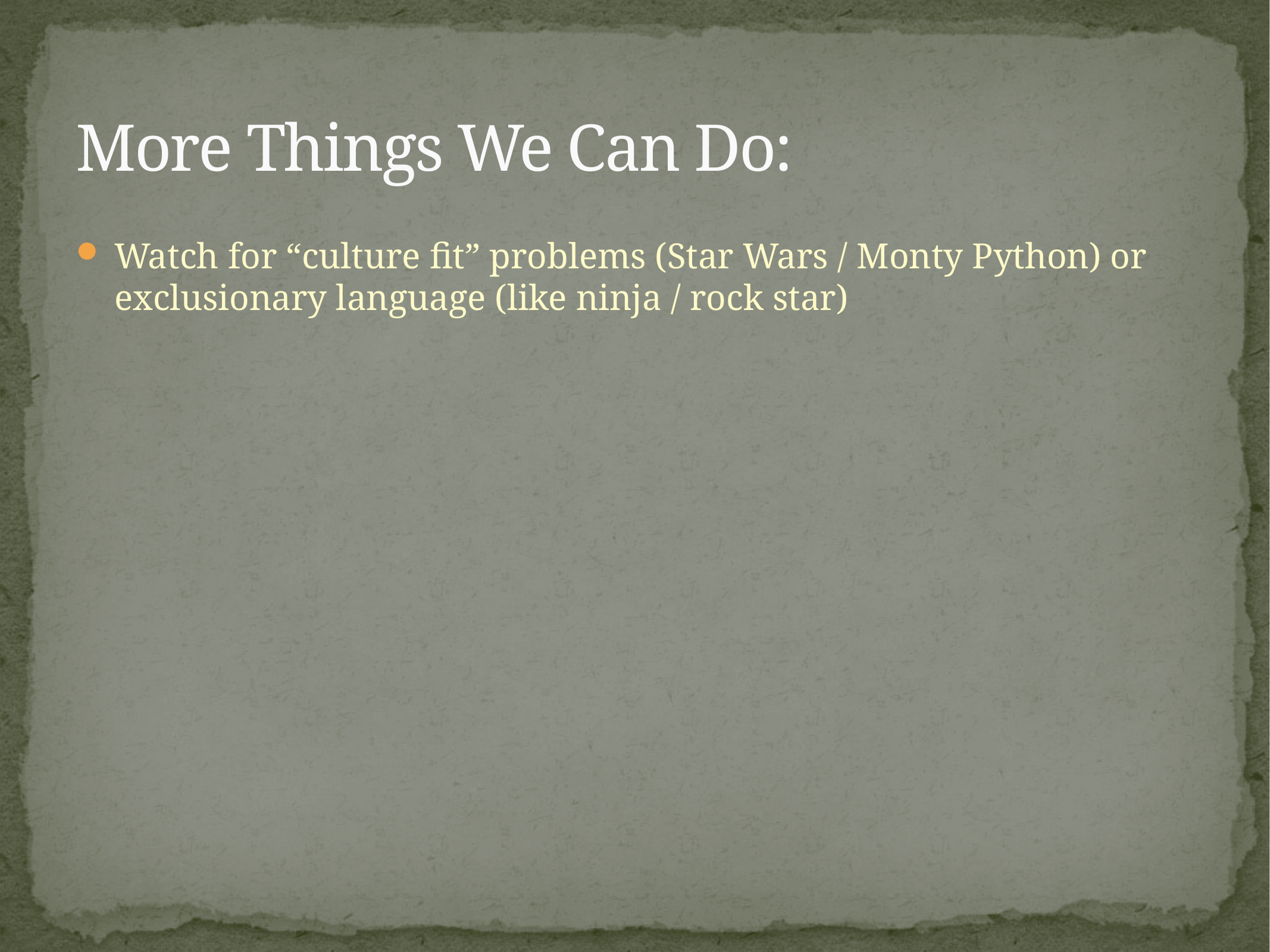

# More Things We Can Do:
Watch for “culture fit” problems (Star Wars / Monty Python) or exclusionary language (like ninja / rock star)